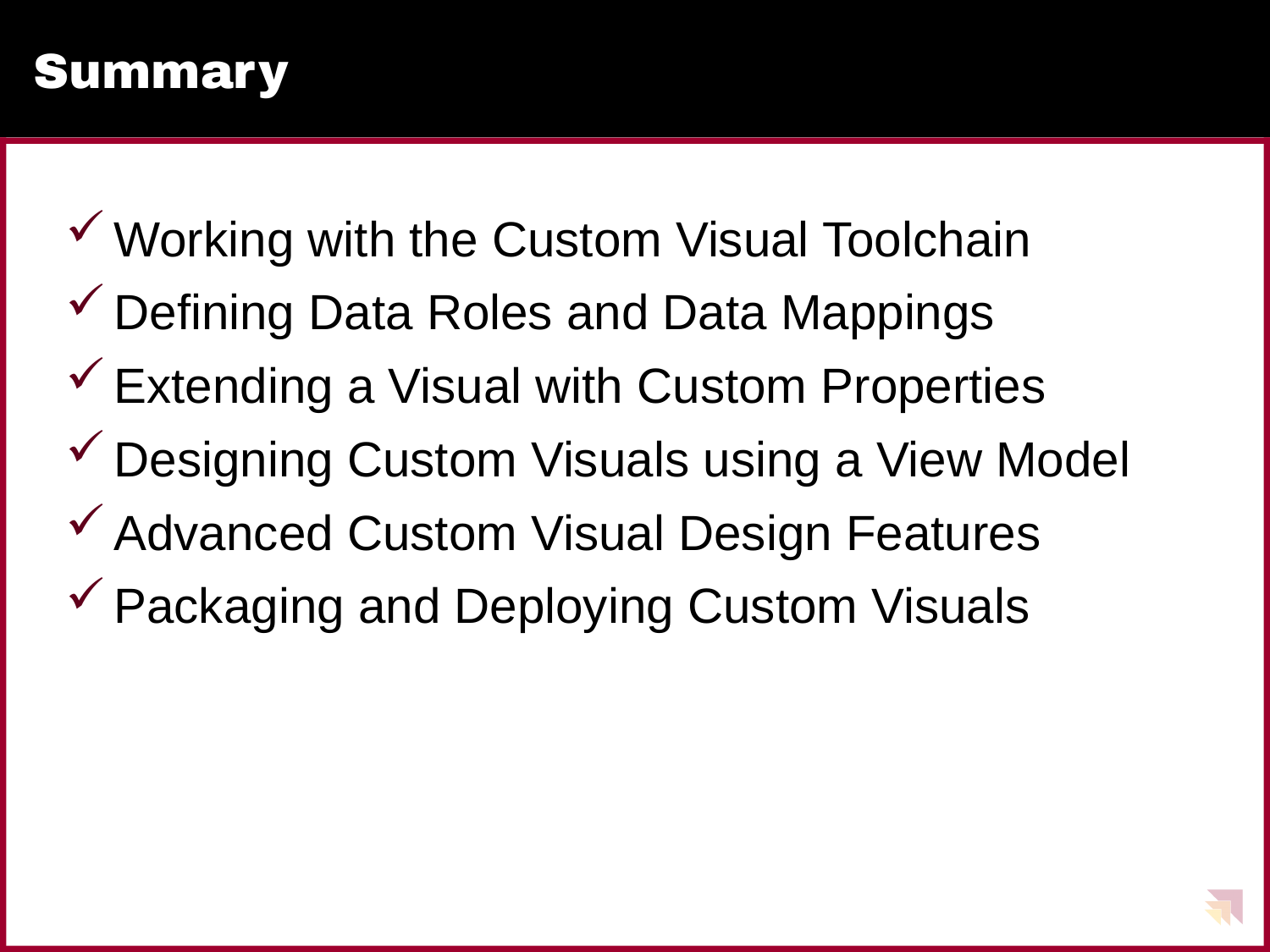

# Summary
Working with the Custom Visual Toolchain
Defining Data Roles and Data Mappings
Extending a Visual with Custom Properties
Designing Custom Visuals using a View Model
Advanced Custom Visual Design Features
Packaging and Deploying Custom Visuals